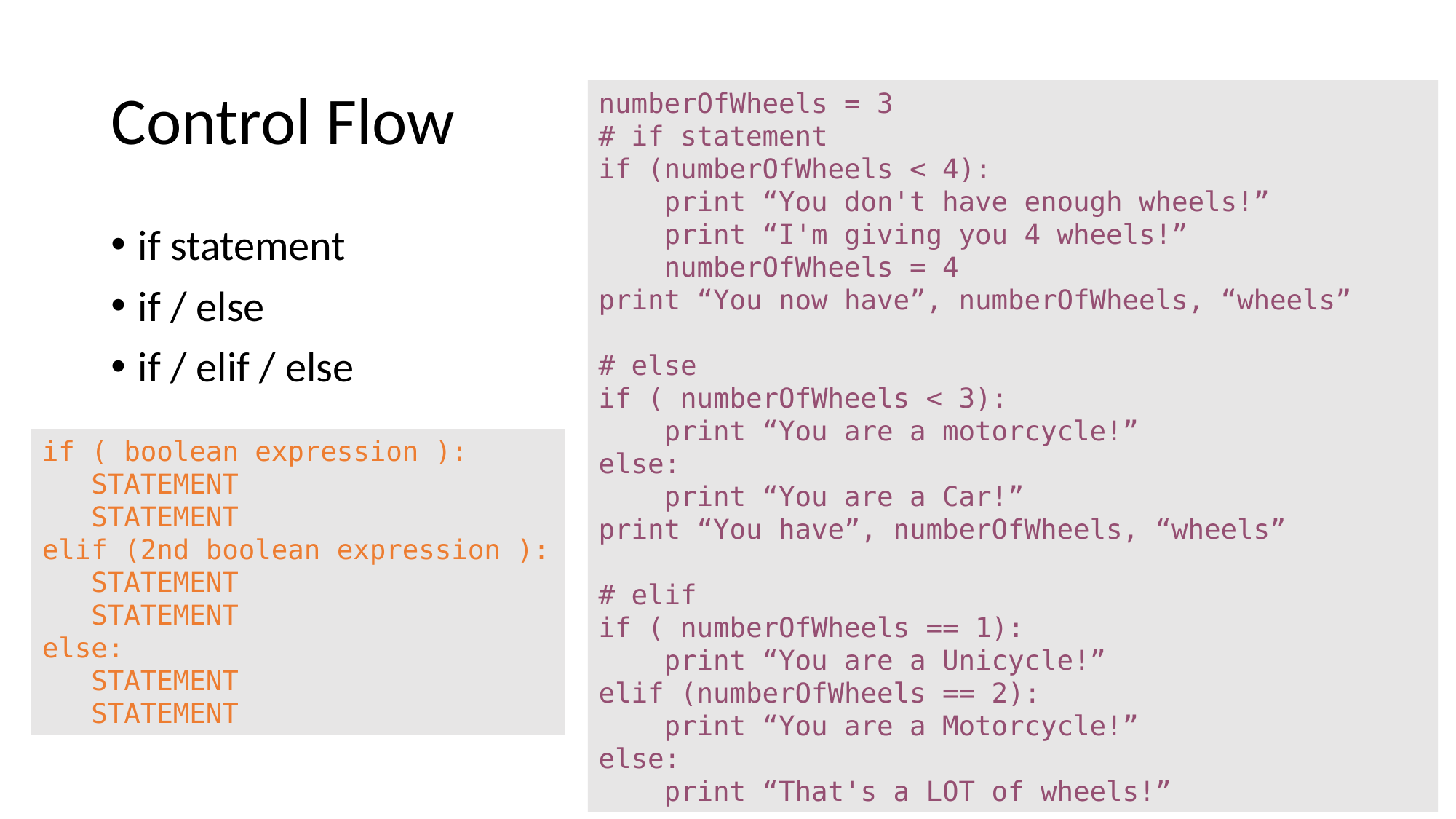

# Control Flow
numberOfWheels = 3
# if statement
if (numberOfWheels < 4):
    print “You don't have enough wheels!”
    print “I'm giving you 4 wheels!”
    numberOfWheels = 4
print “You now have”, numberOfWheels, “wheels”

# else
if ( numberOfWheels < 3):
    print “You are a motorcycle!”
else:
    print “You are a Car!”
print “You have”, numberOfWheels, “wheels”

# elif
if ( numberOfWheels == 1):
    print “You are a Unicycle!”
elif (numberOfWheels == 2):
    print “You are a Motorcycle!”
else:
    print “That's a LOT of wheels!”
if statement
if / else
if / elif / else

if ( boolean expression ):
   STATEMENT
   STATEMENT
elif (2nd boolean expression ):
   STATEMENT
   STATEMENT
else:
   STATEMENT
   STATEMENT